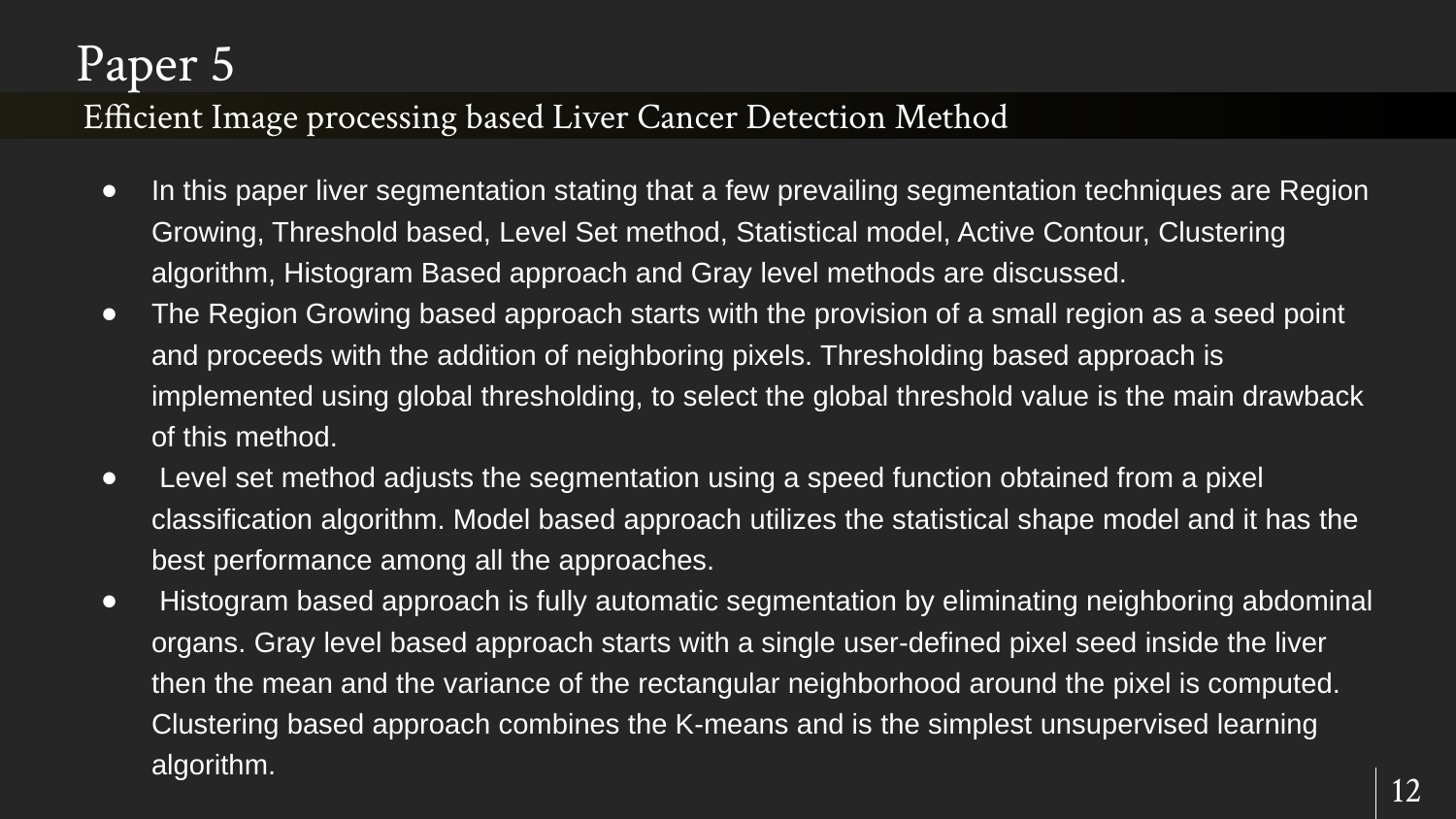

Paper 5
Efficient Image processing based Liver Cancer Detection Method
In this paper liver segmentation stating that a few prevailing segmentation techniques are Region Growing, Threshold based, Level Set method, Statistical model, Active Contour, Clustering algorithm, Histogram Based approach and Gray level methods are discussed.
The Region Growing based approach starts with the provision of a small region as a seed point and proceeds with the addition of neighboring pixels. Thresholding based approach is implemented using global thresholding, to select the global threshold value is the main drawback of this method.
 Level set method adjusts the segmentation using a speed function obtained from a pixel classification algorithm. Model based approach utilizes the statistical shape model and it has the best performance among all the approaches.
 Histogram based approach is fully automatic segmentation by eliminating neighboring abdominal organs. Gray level based approach starts with a single user-defined pixel seed inside the liver then the mean and the variance of the rectangular neighborhood around the pixel is computed. Clustering based approach combines the K-means and is the simplest unsupervised learning algorithm.

12